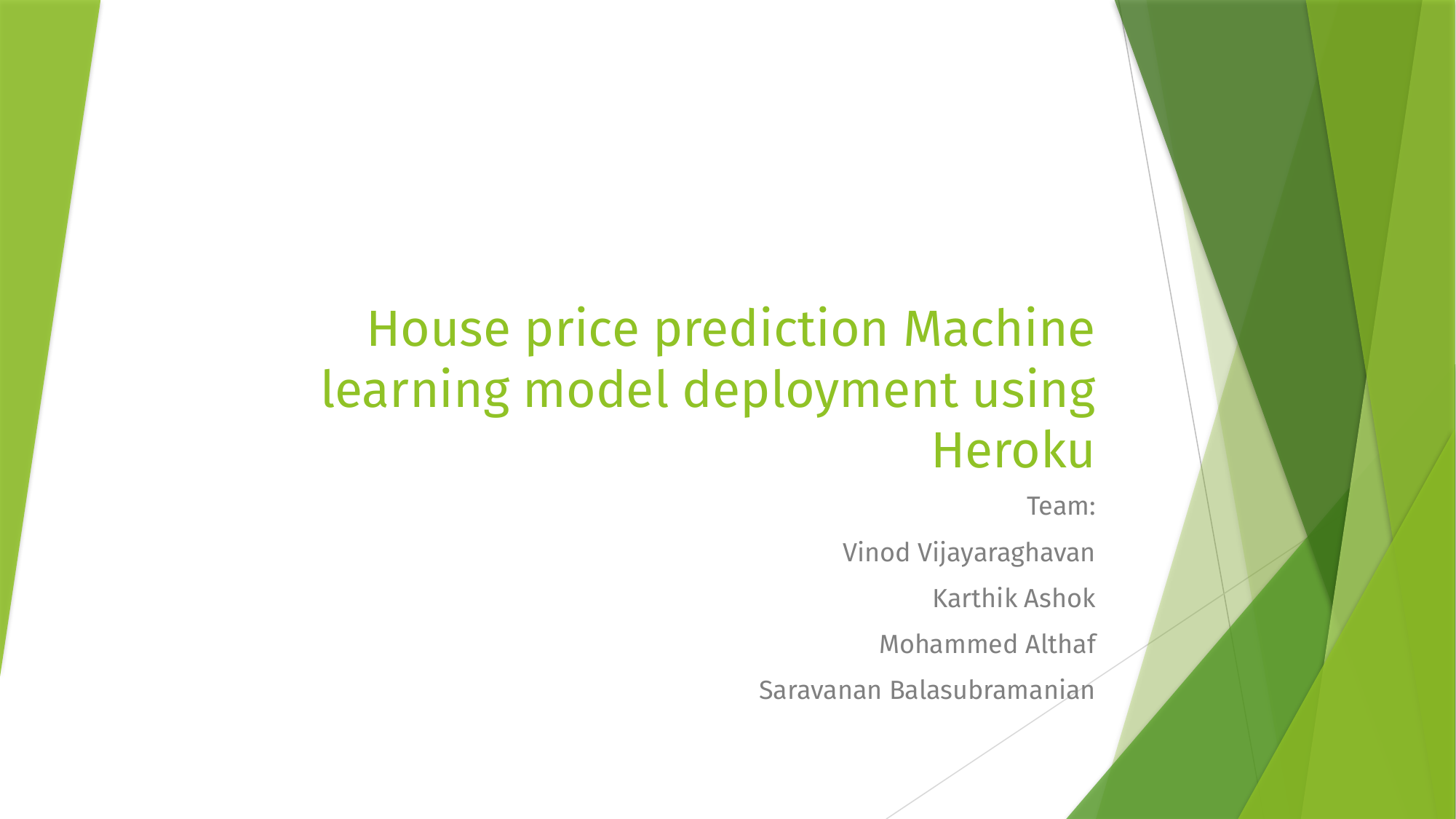

# House price prediction Machine learning model deployment using Heroku
Team:
Vinod Vijayaraghavan
Karthik Ashok
Mohammed Althaf
Saravanan Balasubramanian